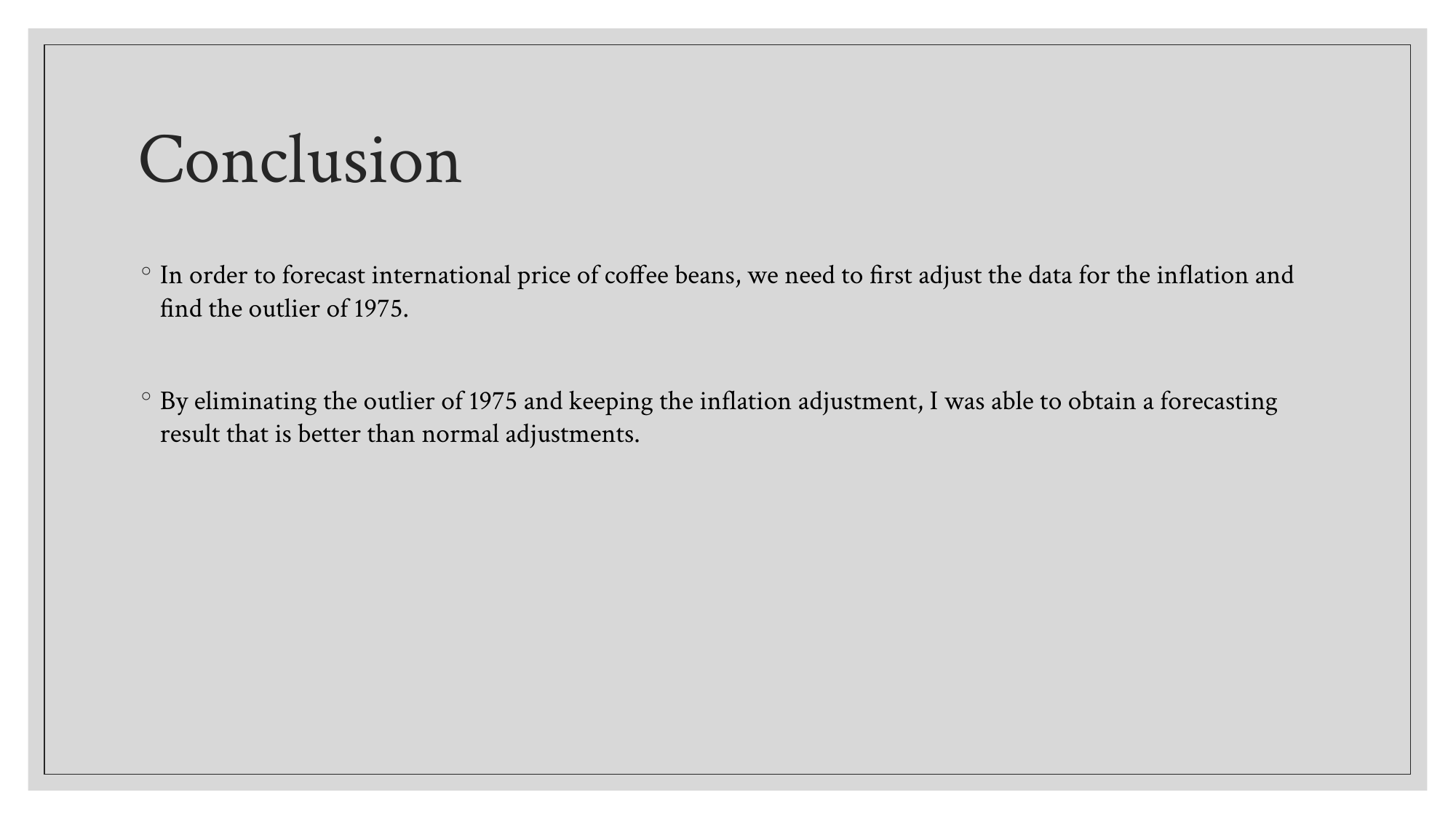

# Conclusion
In order to forecast international price of coffee beans, we need to first adjust the data for the inflation and find the outlier of 1975.

By eliminating the outlier of 1975 and keeping the inflation adjustment, I was able to obtain a forecasting result that is better than normal adjustments.